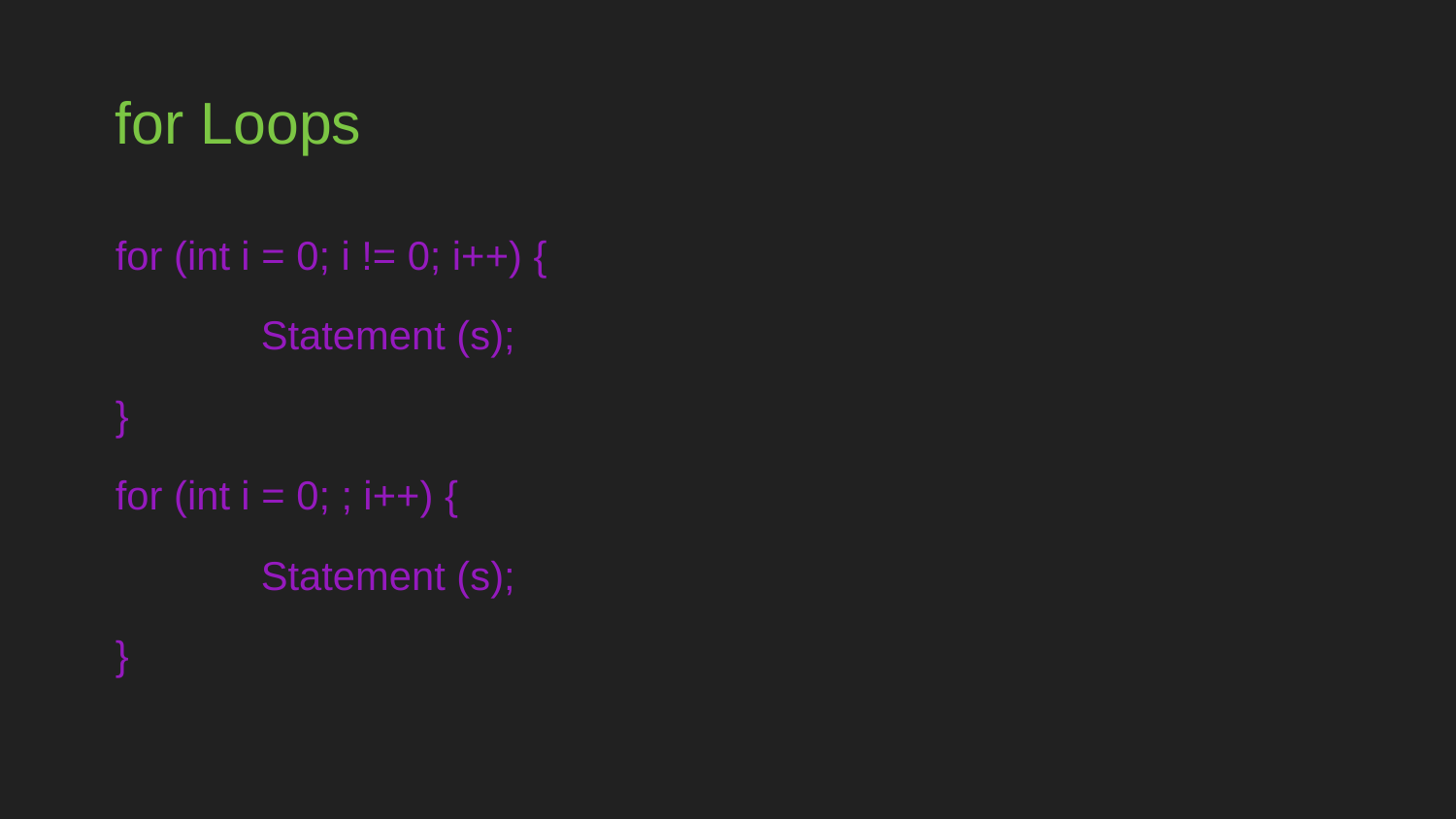

# for Loops
for (int i = 0; i != 0; i++) {
	Statement (s);
}
for (int i = 0; ; i++) {
	Statement (s);
}